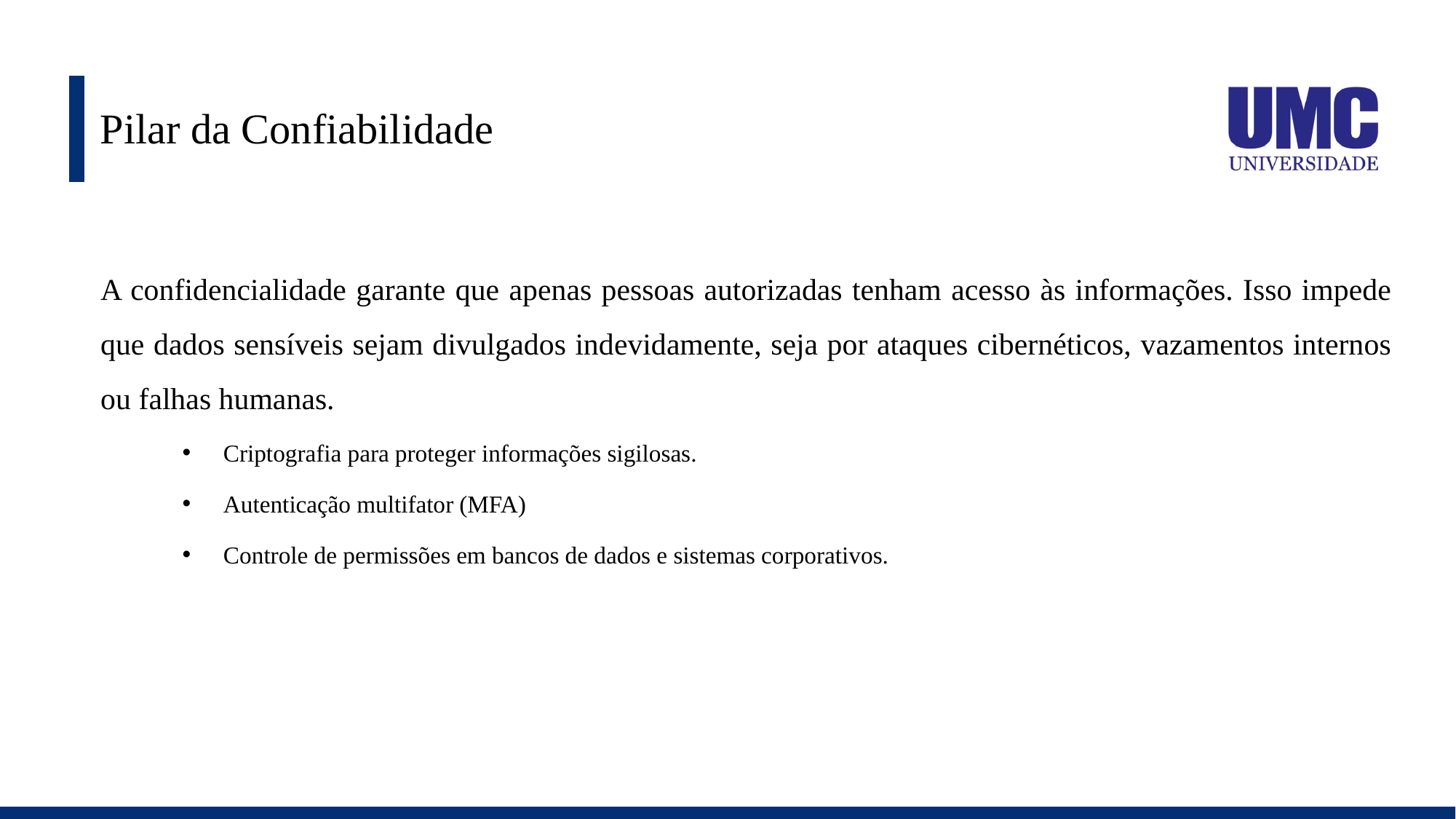

# Pilar da Confiabilidade
A confidencialidade garante que apenas pessoas autorizadas tenham acesso às informações. Isso impede que dados sensíveis sejam divulgados indevidamente, seja por ataques cibernéticos, vazamentos internos ou falhas humanas.
Criptografia para proteger informações sigilosas.
Autenticação multifator (MFA)
Controle de permissões em bancos de dados e sistemas corporativos.